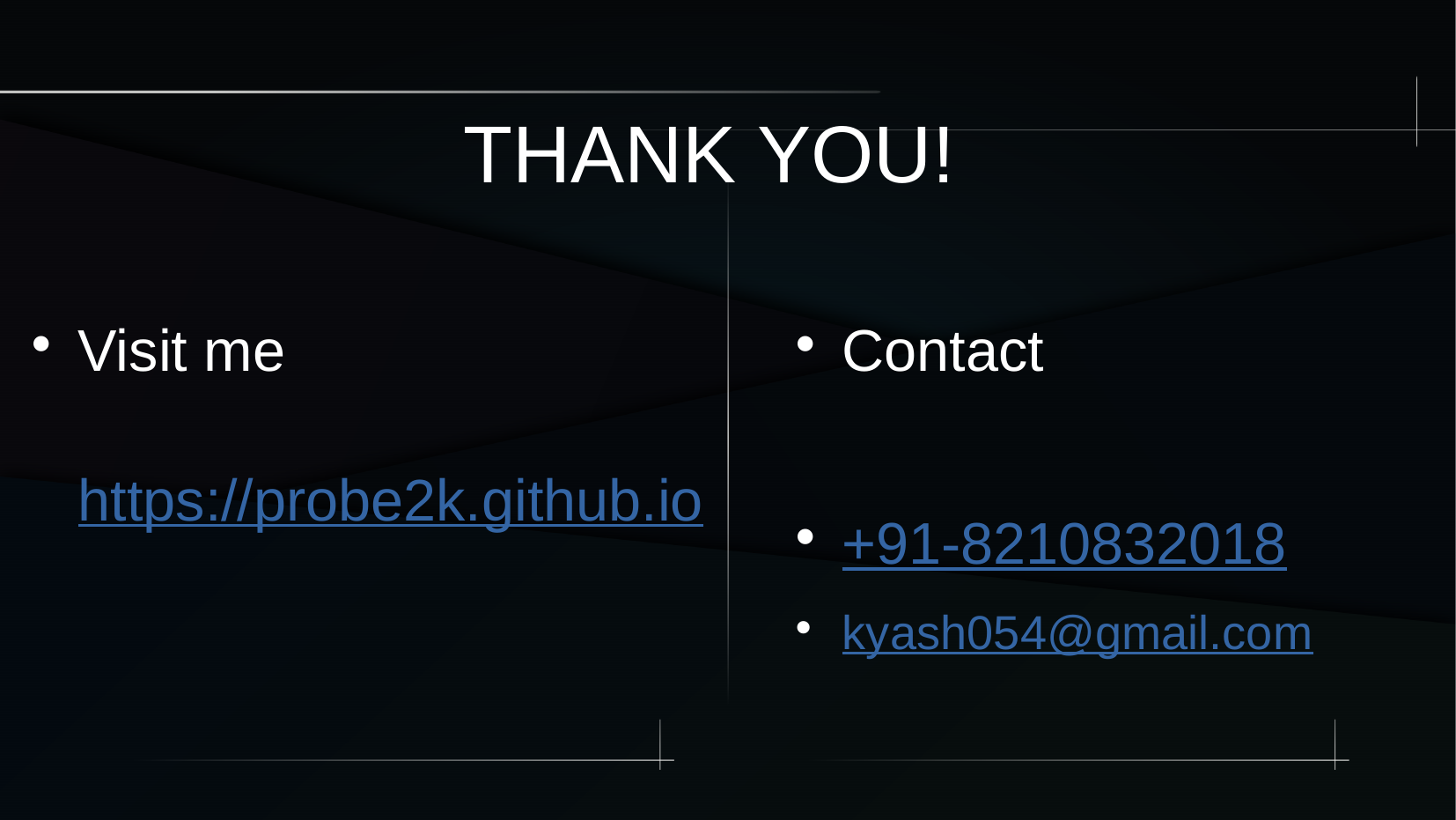

THANK YOU!
Visit me
https://probe2k.github.io
Contact

+91-8210832018
kyash054@gmail.com